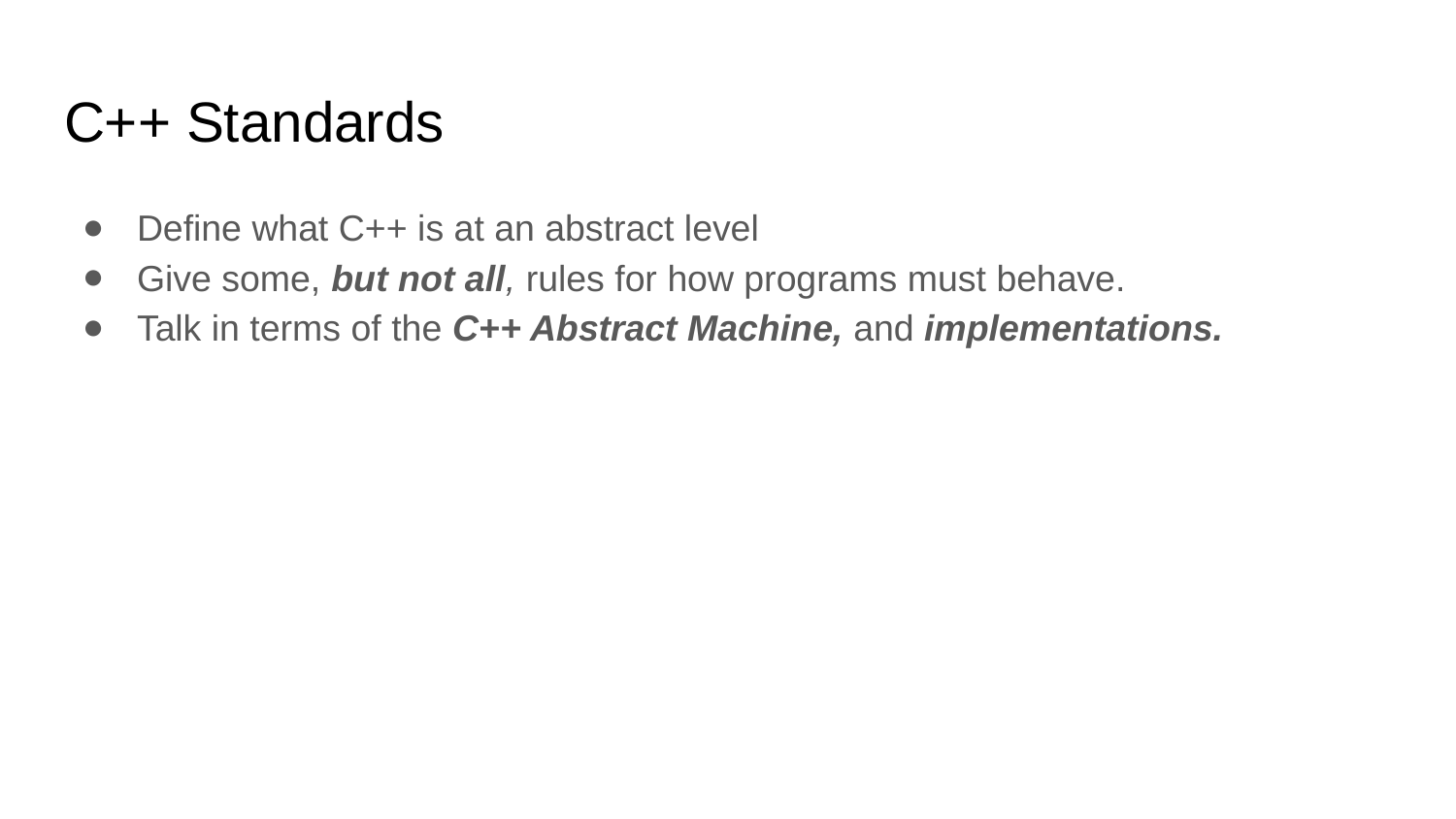

# C++ Standards
Define what C++ is at an abstract level
Give some, but not all, rules for how programs must behave.
Talk in terms of the C++ Abstract Machine, and implementations.